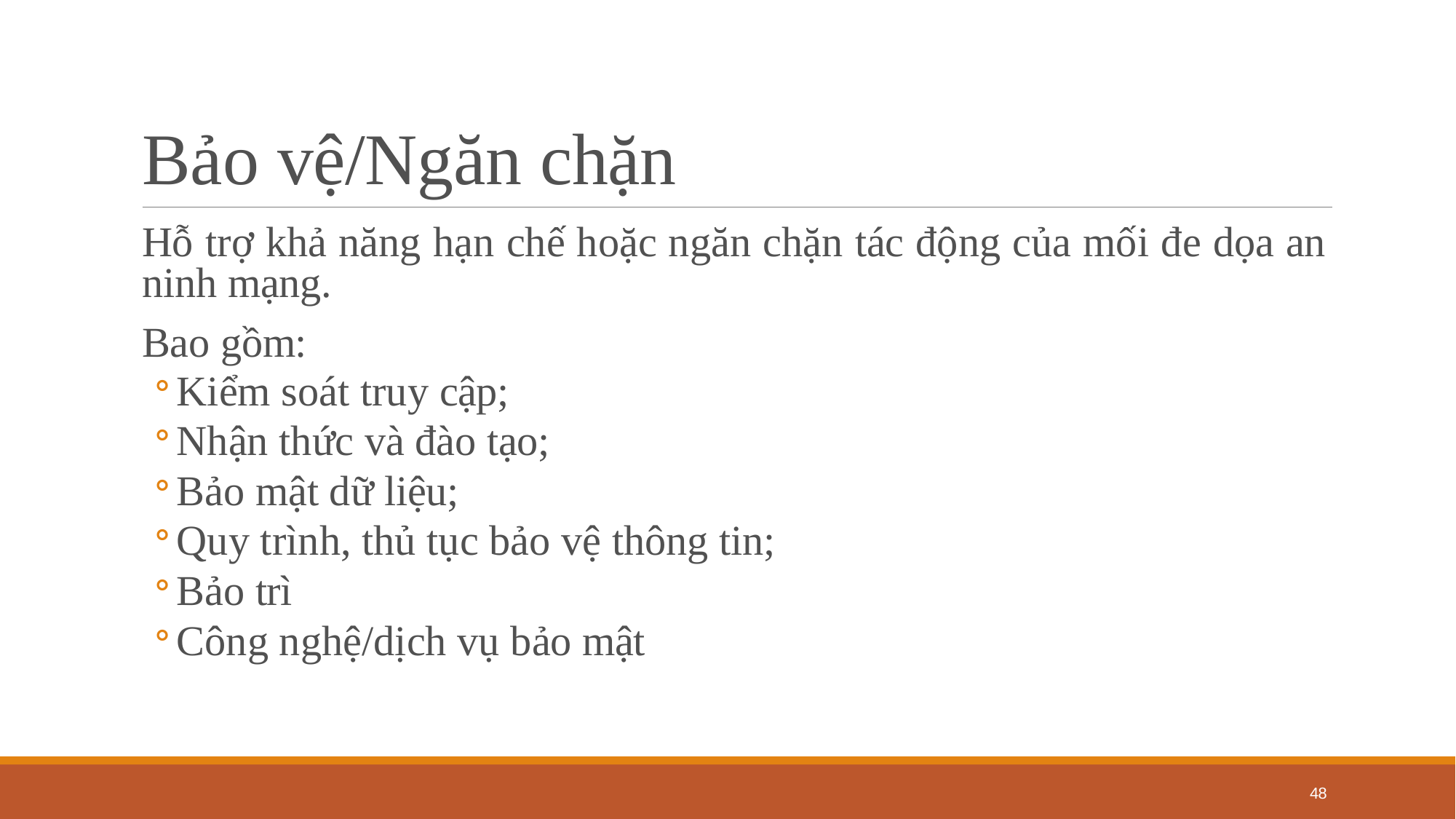

# Bảo vệ/Ngăn chặn
Hỗ trợ khả năng hạn chế hoặc ngăn chặn tác động của mối đe dọa an ninh mạng.
Bao gồm:
Kiểm soát truy cập;
Nhận thức và đào tạo;
Bảo mật dữ liệu;
Quy trình, thủ tục bảo vệ thông tin;
Bảo trì
Công nghệ/dịch vụ bảo mật
48